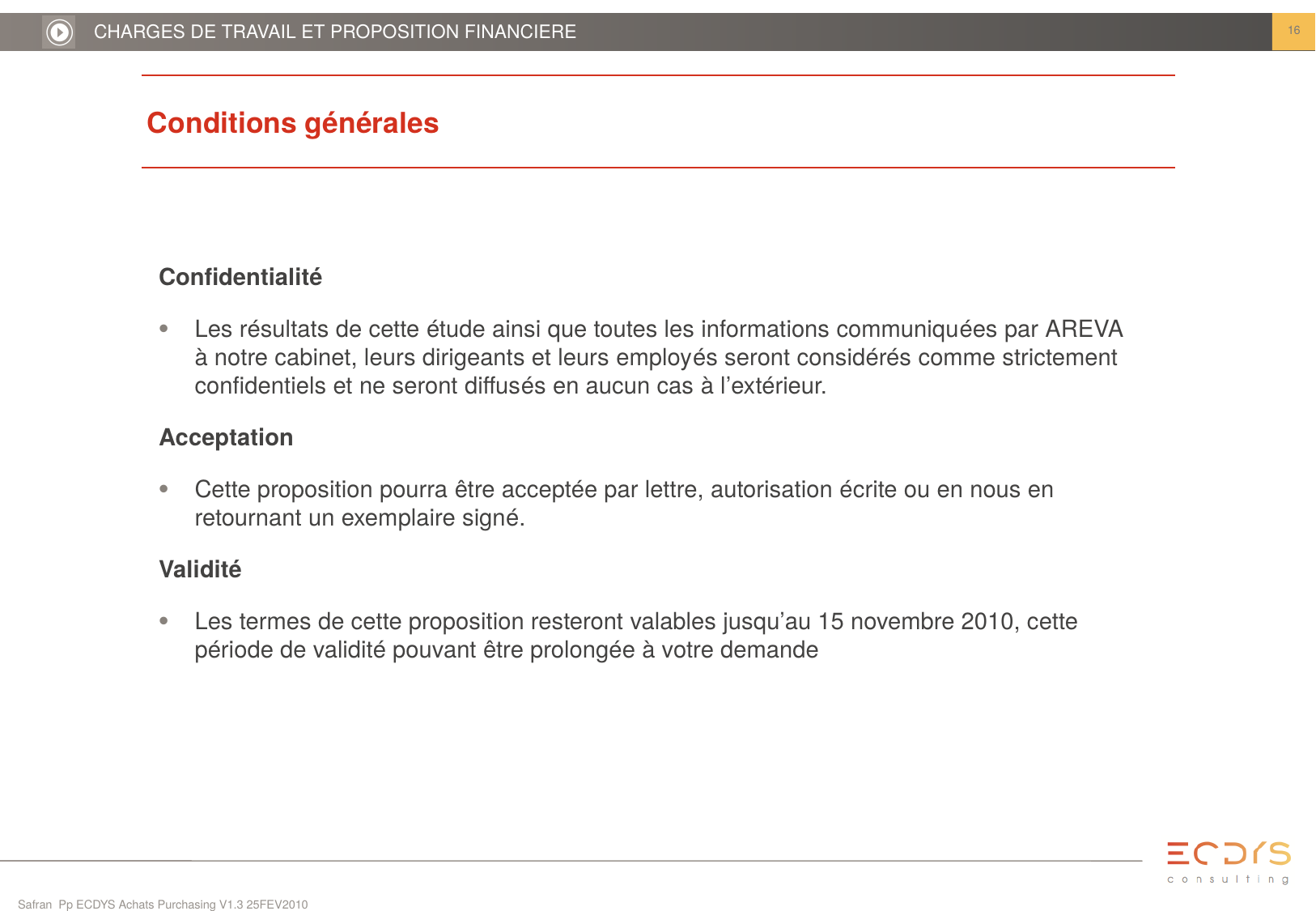

16
CHARGES DE TRAVAIL ET PROPOSITION FINANCIERE
# Conditions générales
Confidentialité
Les résultats de cette étude ainsi que toutes les informations communiquées par AREVA à notre cabinet, leurs dirigeants et leurs employés seront considérés comme strictement confidentiels et ne seront diffusés en aucun cas à l’extérieur.
Acceptation
Cette proposition pourra être acceptée par lettre, autorisation écrite ou en nous en retournant un exemplaire signé.
Validité
Les termes de cette proposition resteront valables jusqu’au 15 novembre 2010, cette période de validité pouvant être prolongée à votre demande
Safran  Pp ECDYS Achats Purchasing V1.3 25FEV2010